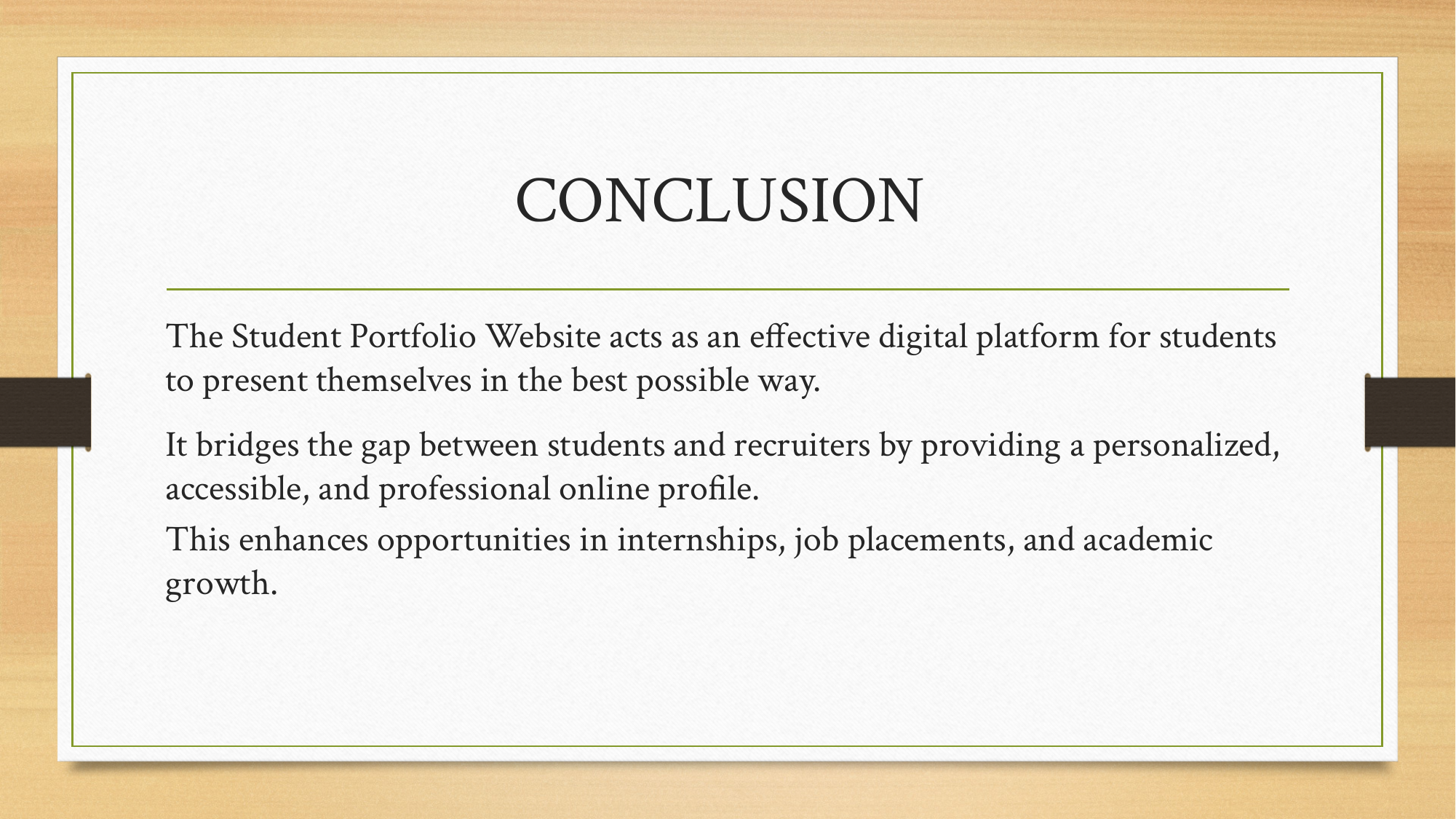

# CONCLUSION
The Student Portfolio Website acts as an effective digital platform for students to present themselves in the best possible way.
It bridges the gap between students and recruiters by providing a personalized, accessible, and professional online profile.
This enhances opportunities in internships, job placements, and academic growth.